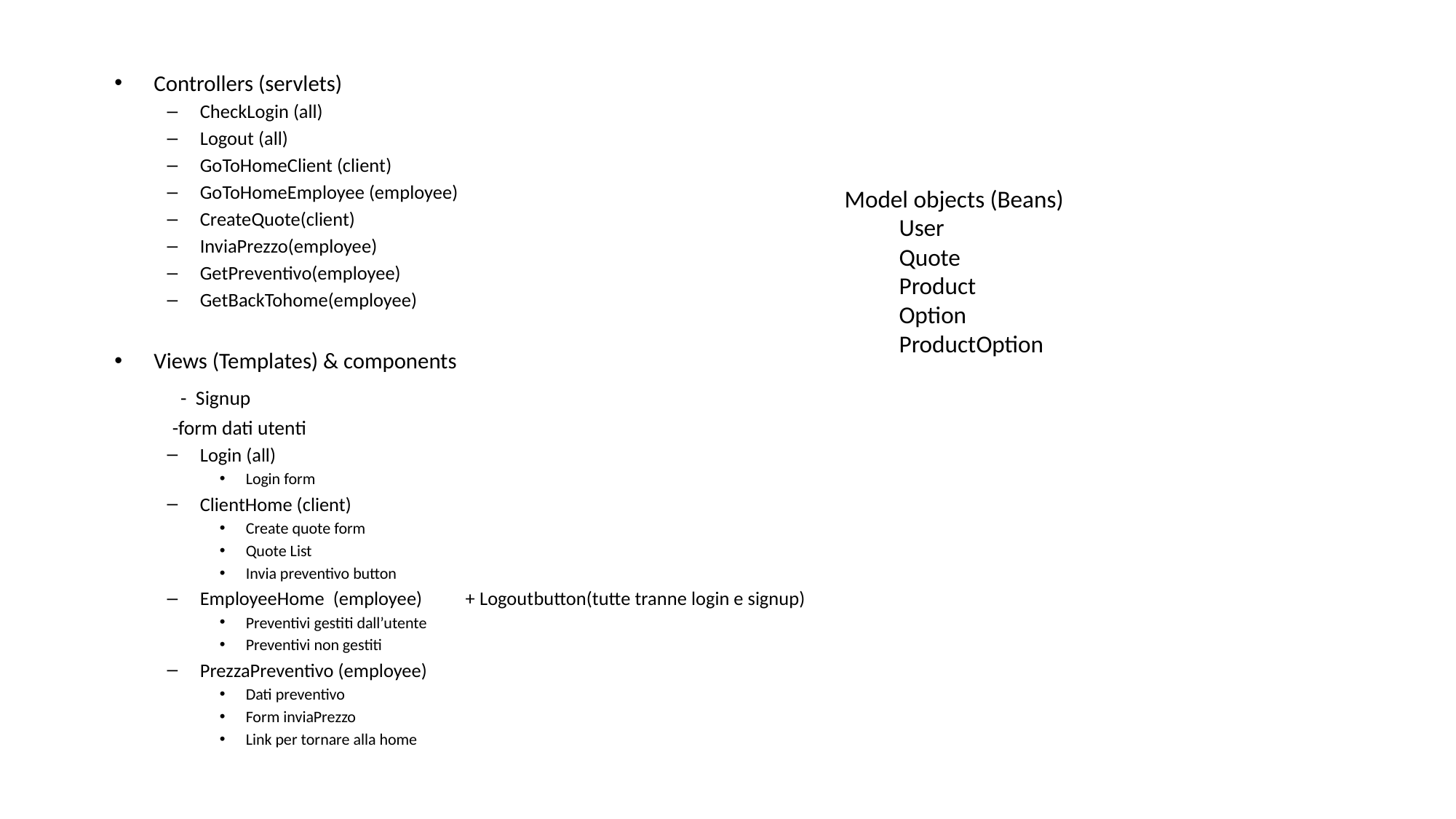

Controllers (servlets)
CheckLogin (all)
Logout (all)
GoToHomeClient (client)
GoToHomeEmployee (employee)
CreateQuote(client)
InviaPrezzo(employee)
GetPreventivo(employee)
GetBackTohome(employee)

Views (Templates) & components
           -  Signup
	-form dati utenti
Login (all)
Login form
ClientHome (client)
Create quote form
Quote List
Invia preventivo button
EmployeeHome  (employee)          + Logoutbutton(tutte tranne login e signup)
Preventivi gestiti dall’utente
Preventivi non gestiti
PrezzaPreventivo (employee)
Dati preventivo
Form inviaPrezzo
Link per tornare alla home

Model objects (Beans)
User
Quote
Product
Option
ProductOption